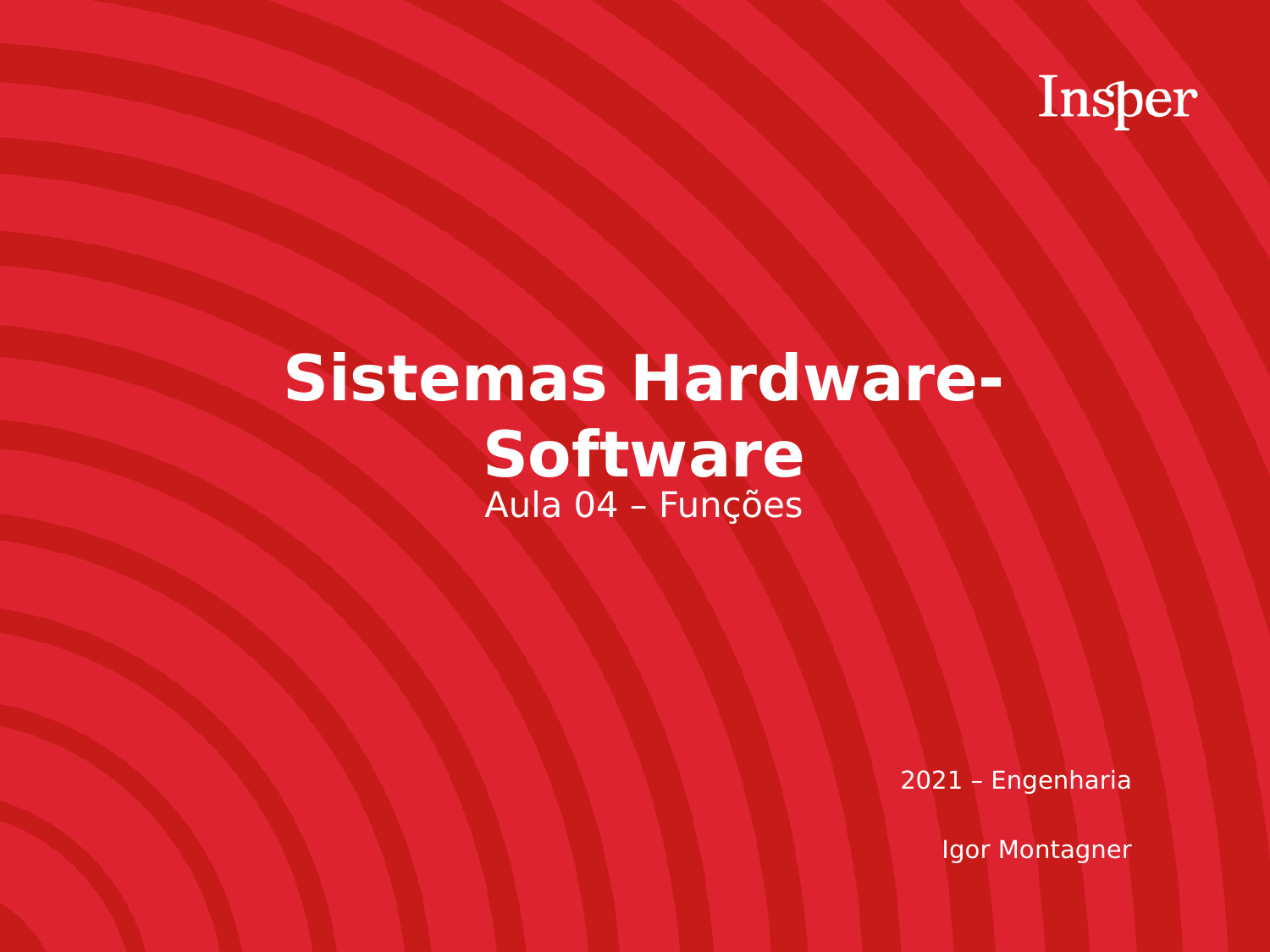

Sistemas Hardware-Software
Aula 04 – Funções

2021 – Engenharia

Igor Montagner